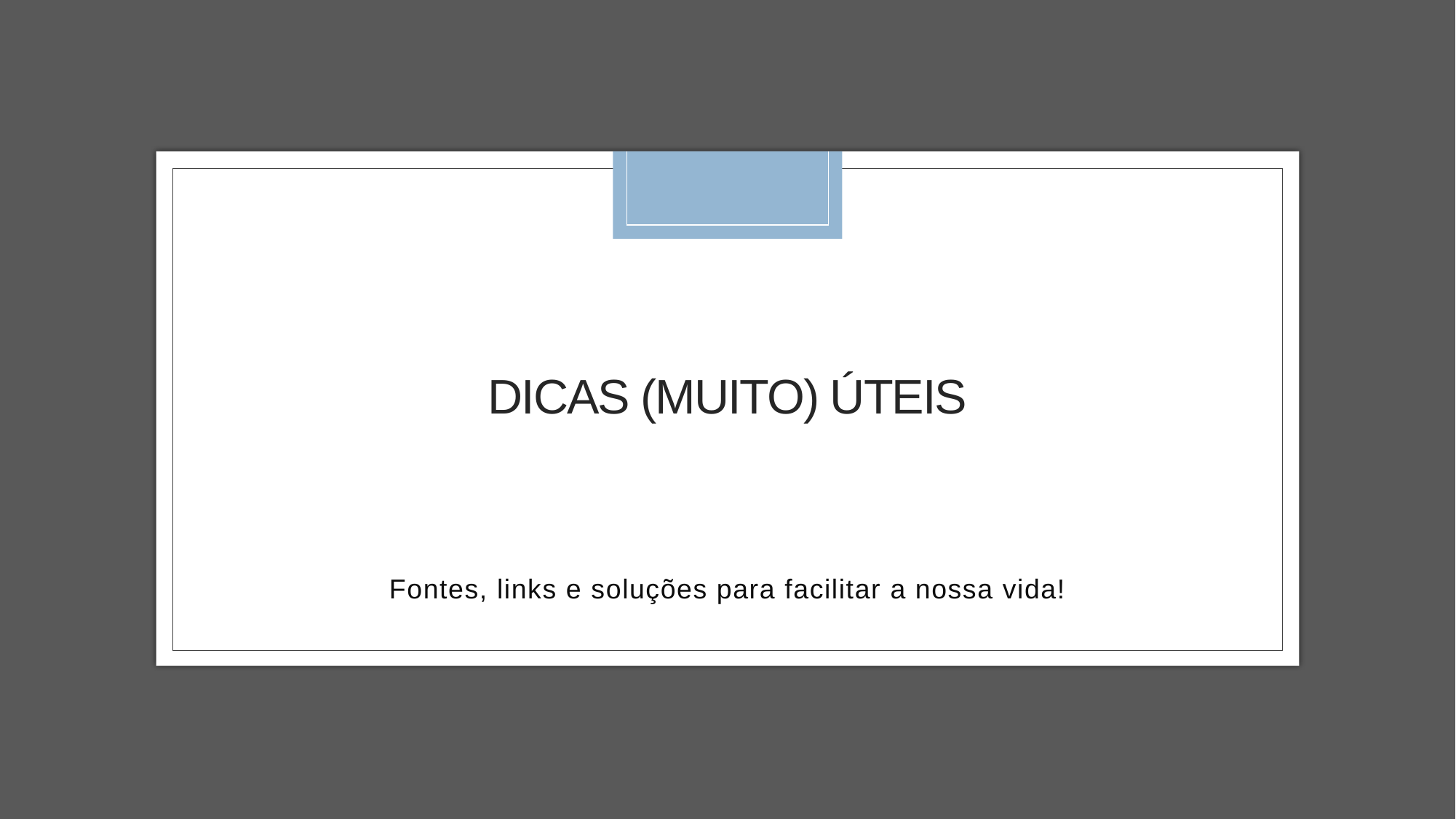

# Dicas (muito) úteis
Fontes, links e soluções para facilitar a nossa vida!